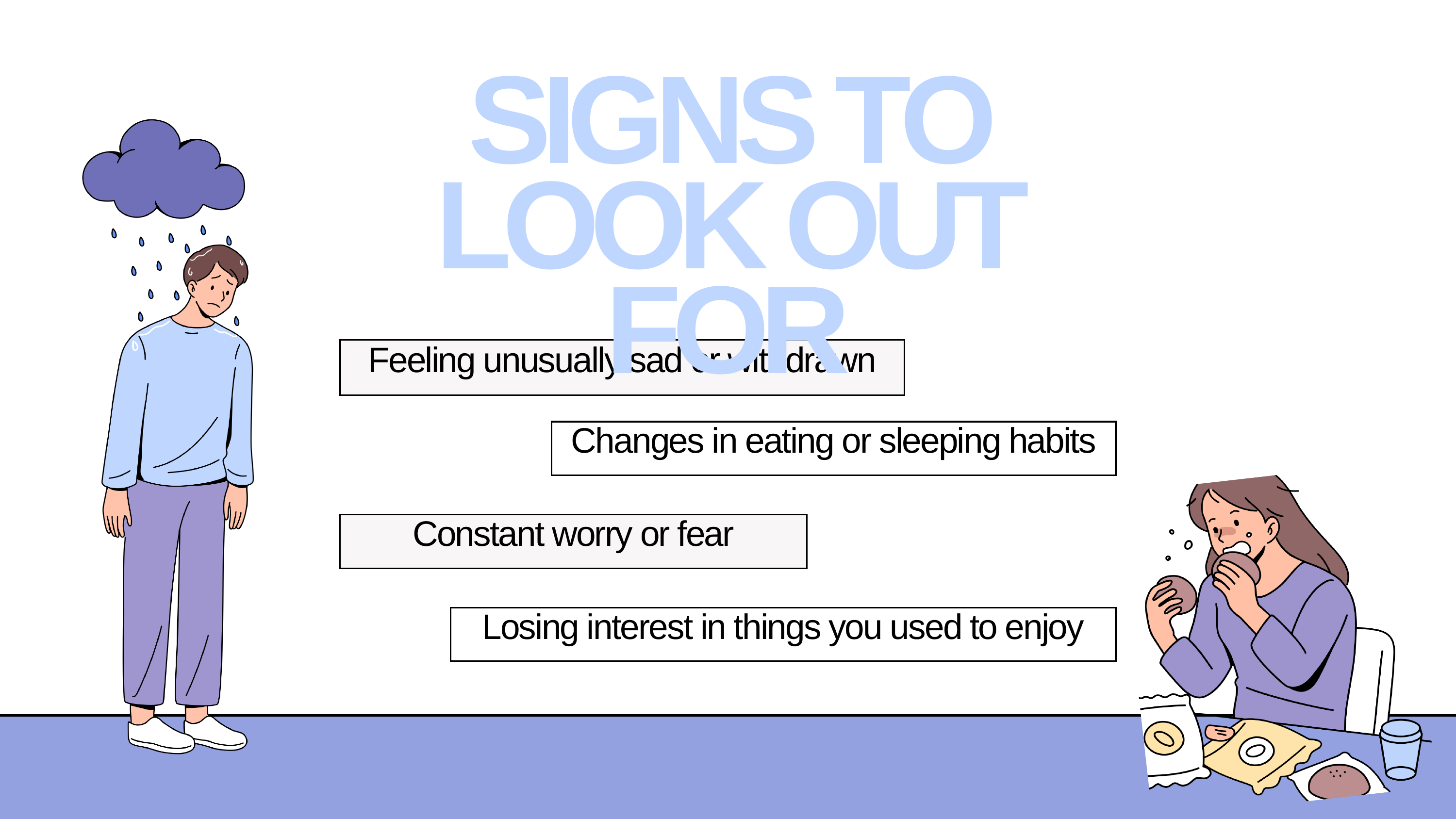

SIGNS TO LOOK OUT FOR

Feeling unusually sad or withdrawn

Changes in eating or sleeping habits

Constant worry or fear

Losing interest in things you used to enjoy